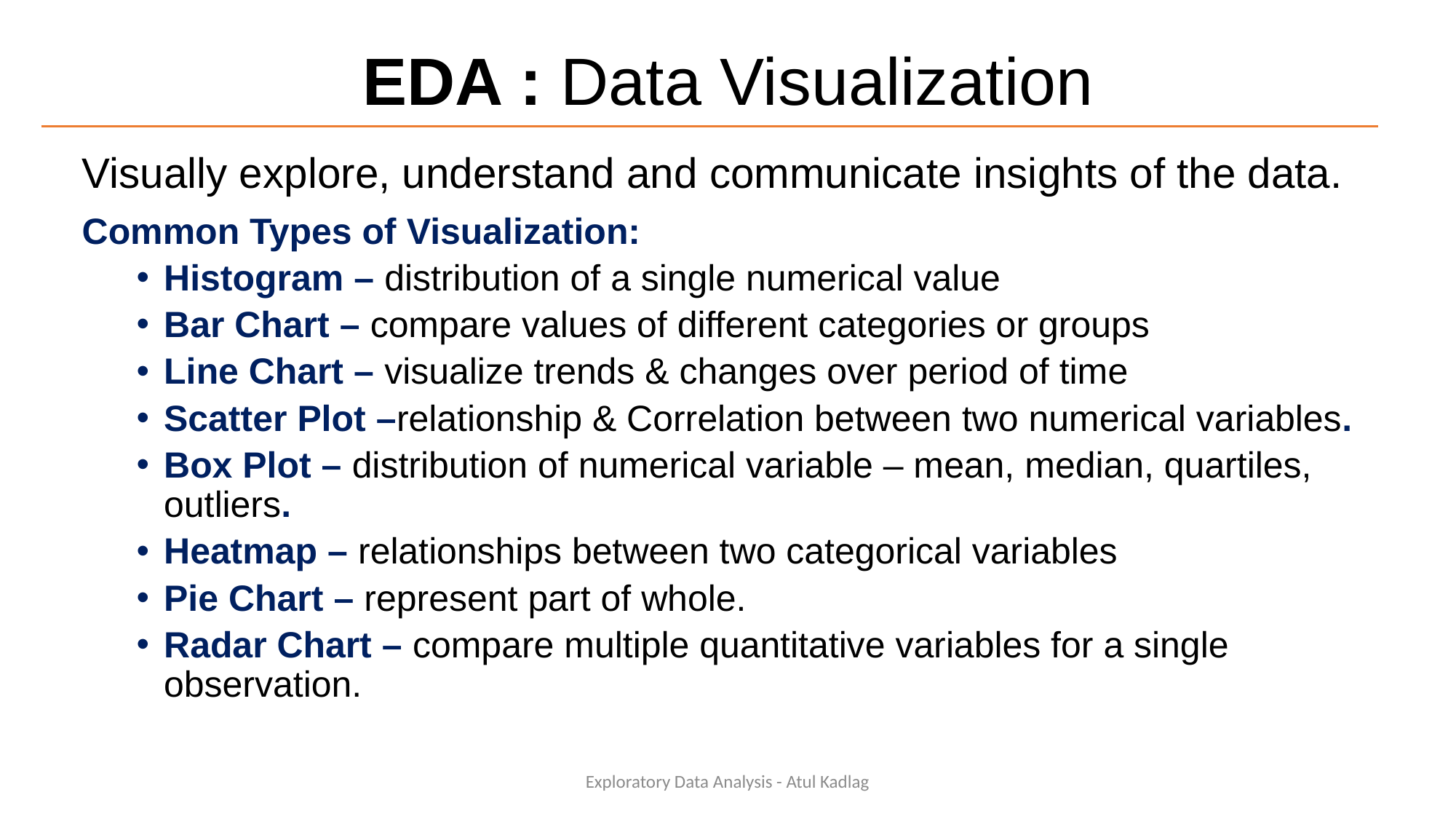

# EDA : Data Visualization
Visually explore, understand and communicate insights of the data.
Common Types of Visualization:
Histogram – distribution of a single numerical value
Bar Chart – compare values of different categories or groups
Line Chart – visualize trends & changes over period of time
Scatter Plot –relationship & Correlation between two numerical variables.
Box Plot – distribution of numerical variable – mean, median, quartiles, outliers.
Heatmap – relationships between two categorical variables
Pie Chart – represent part of whole.
Radar Chart – compare multiple quantitative variables for a single observation.

Exploratory Data Analysis - Atul Kadlag